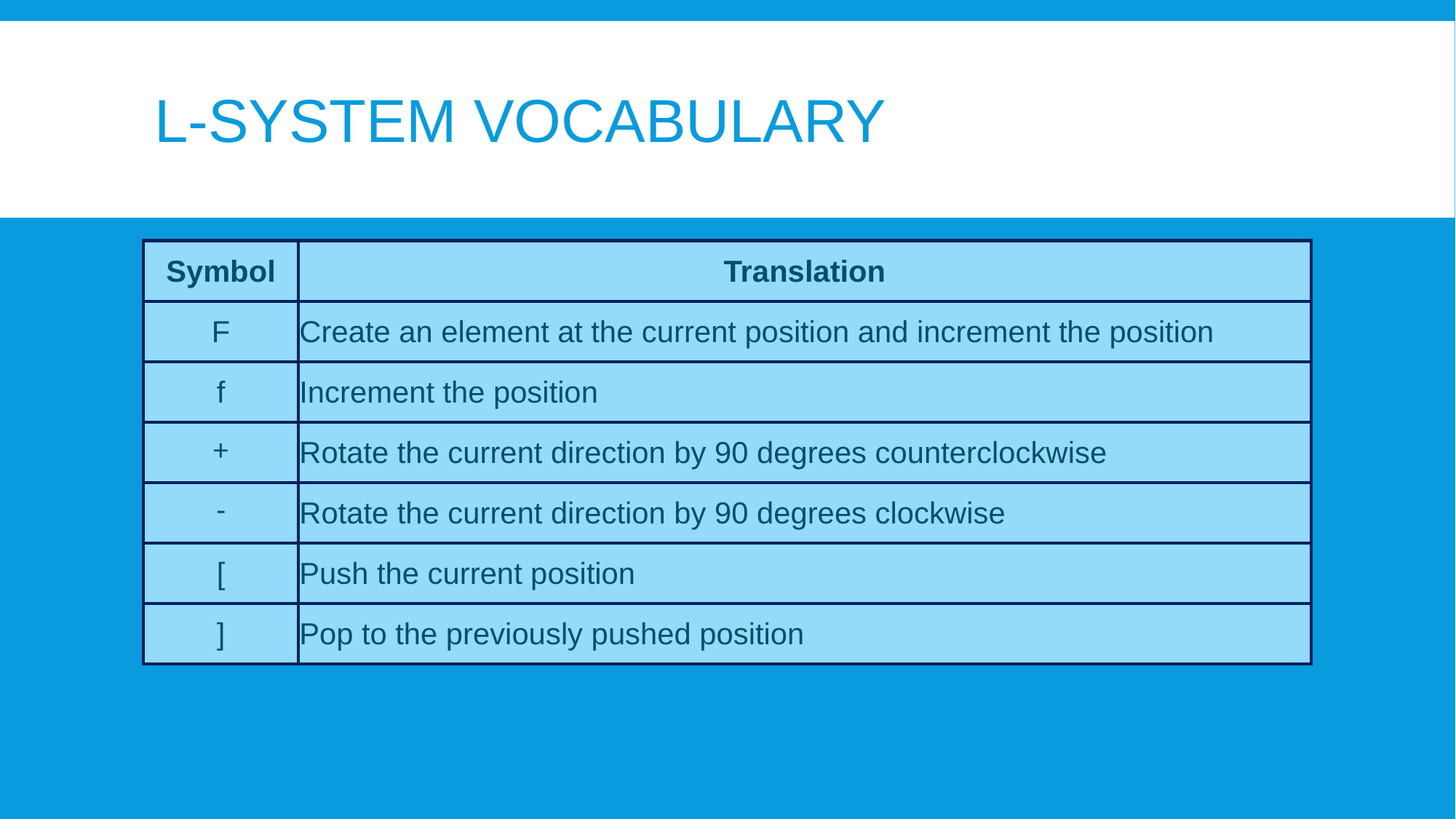

# L-System Vocabulary
| Symbol | Translation |
| --- | --- |
| F | Create an element at the current position and increment the position |
| f | Increment the position |
| + | Rotate the current direction by 90 degrees counterclockwise |
| - | Rotate the current direction by 90 degrees clockwise |
| [ | Push the current position |
| ] | Pop to the previously pushed position |